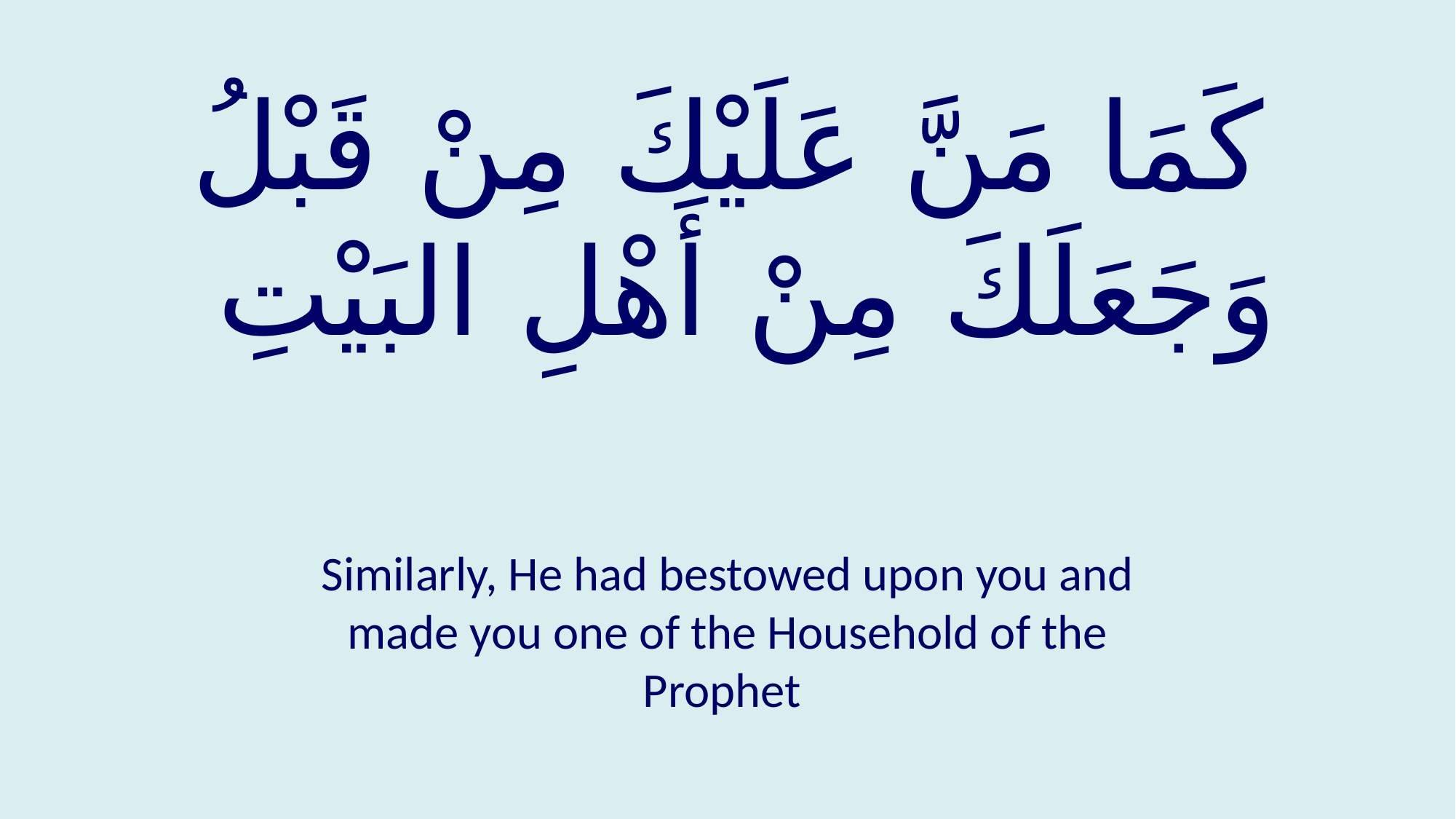

# كَمَا مَنَّ عَلَيْكَ مِنْ قَبْلُ وَجَعَلَكَ مِنْ أَهْلِ البَيْتِ
Similarly, He had bestowed upon you and made you one of the Household of the Prophet